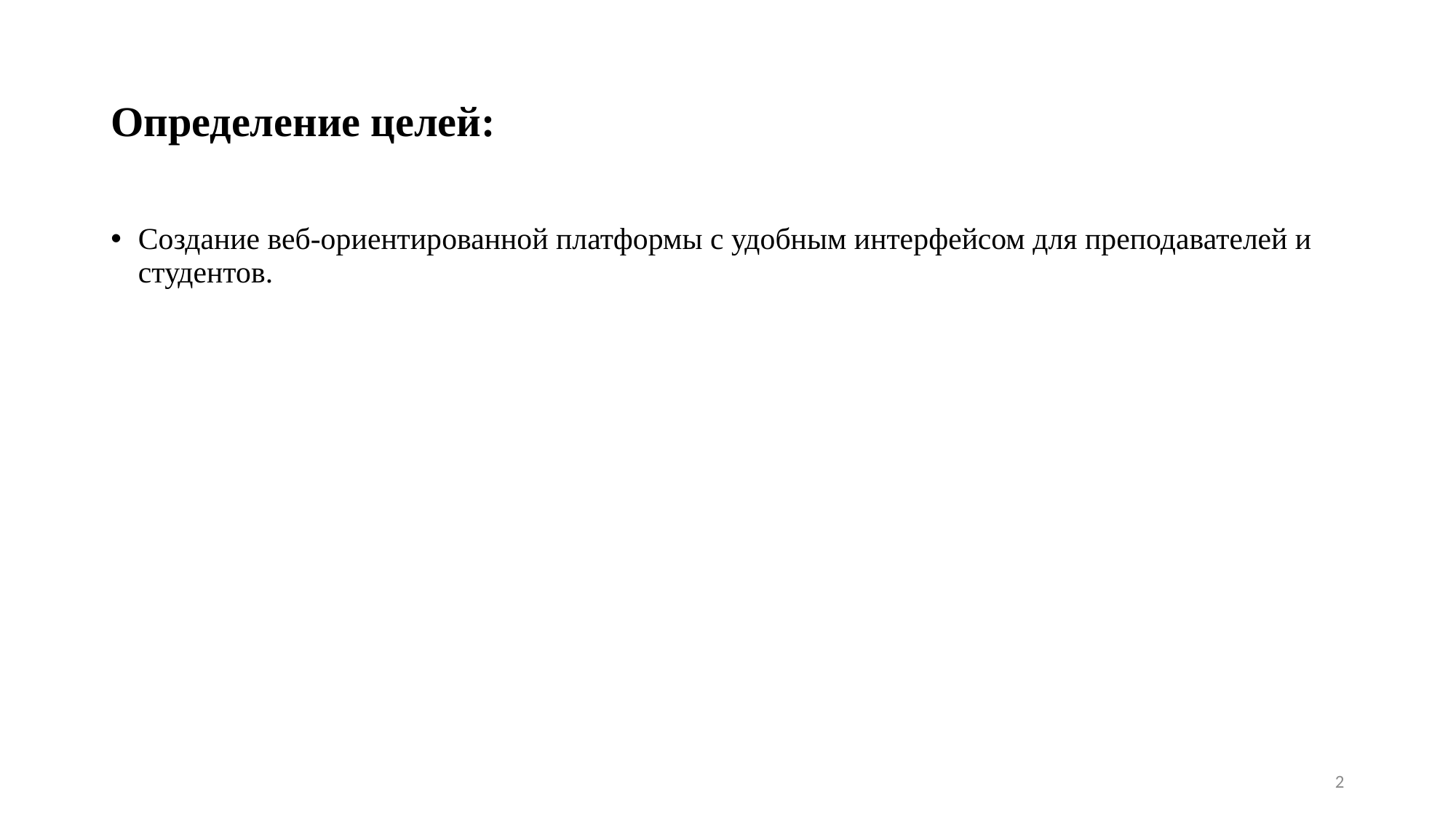

# Определение целей:
Создание веб-ориентированной платформы с удобным интерфейсом для преподавателей и студентов.

2